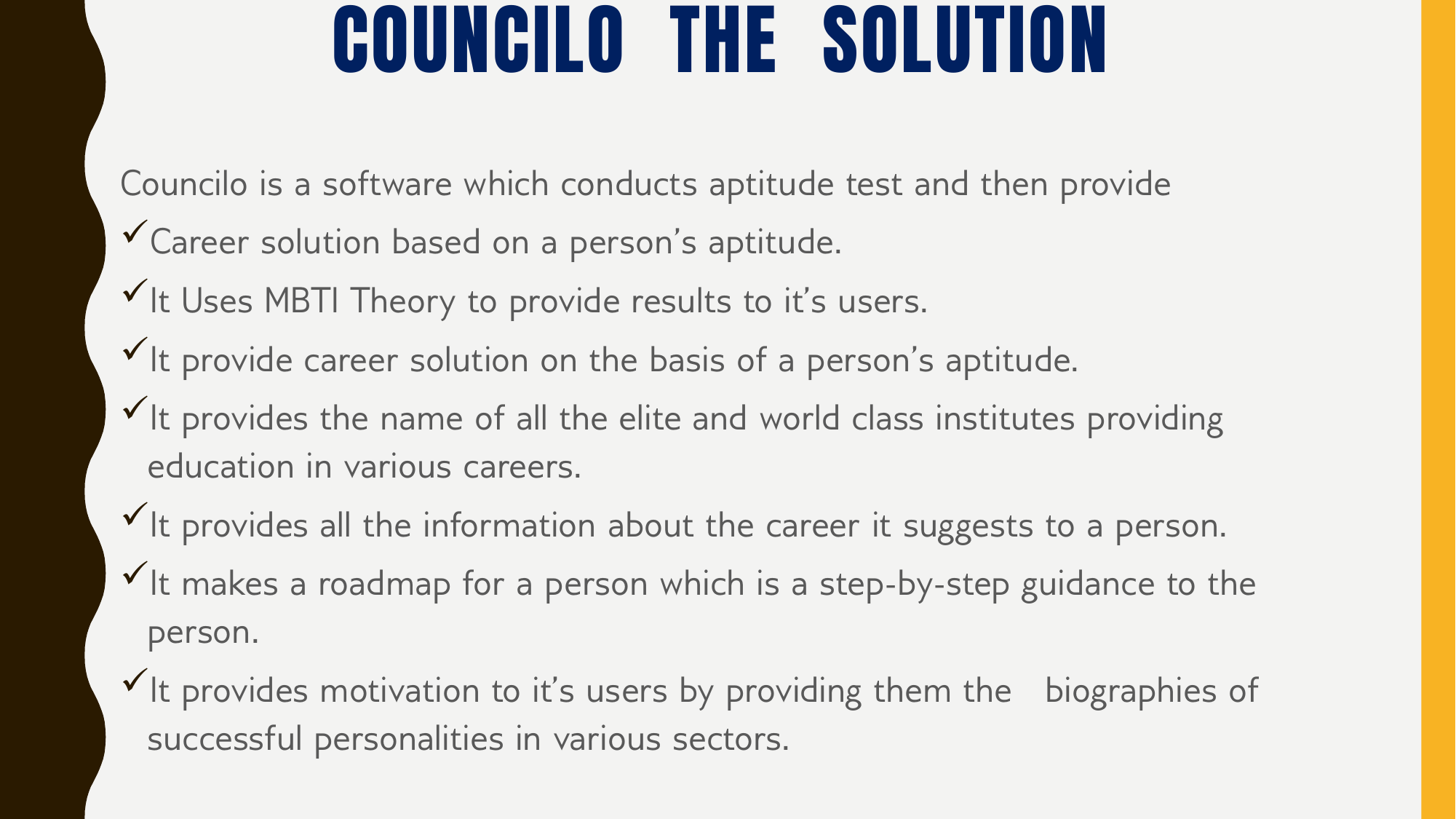

# Councilo  the  solution
Councilo is a software which conducts aptitude test and then provide
Career solution based on a person’s aptitude.
It Uses MBTI Theory to provide results to it’s users.
It provide career solution on the basis of a person’s aptitude.
It provides the name of all the elite and world class institutes providing education in various careers.
It provides all the information about the career it suggests to a person.
It makes a roadmap for a person which is a step-by-step guidance to the person.
It provides motivation to it’s users by providing them the   biographies of successful personalities in various sectors.